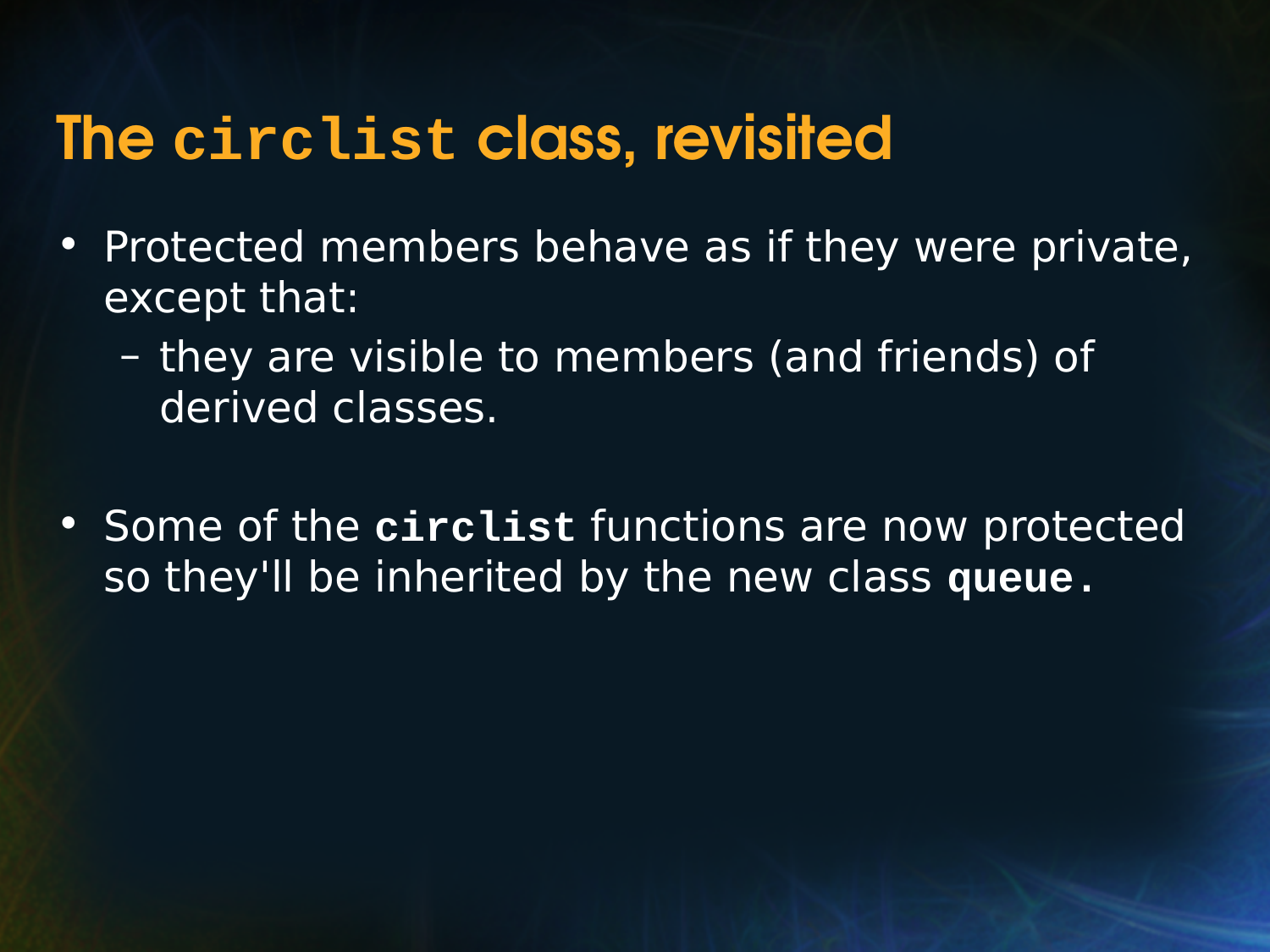

# The circlist class, revisited
Protected members behave as if they were private, except that:
they are visible to members (and friends) of derived classes.

Some of the circlist functions are now protected so they'll be inherited by the new class queue.